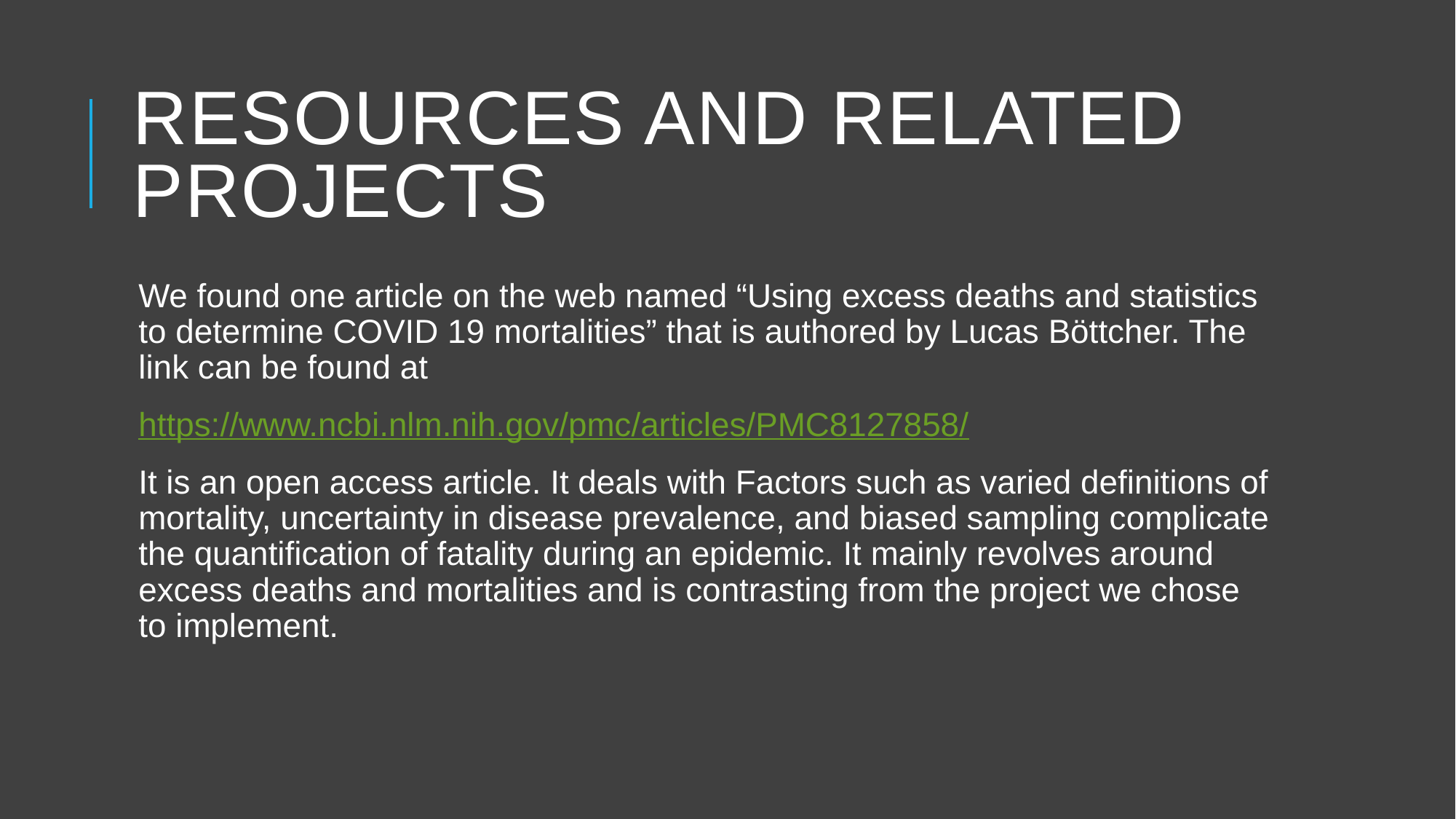

# Resources and Related projects
We found one article on the web named “Using excess deaths and statistics to determine COVID 19 mortalities” that is authored by Lucas Böttcher. The link can be found at
https://www.ncbi.nlm.nih.gov/pmc/articles/PMC8127858/
It is an open access article. It deals with Factors such as varied definitions of mortality, uncertainty in disease prevalence, and biased sampling complicate the quantification of fatality during an epidemic. It mainly revolves around excess deaths and mortalities and is contrasting from the project we chose to implement.